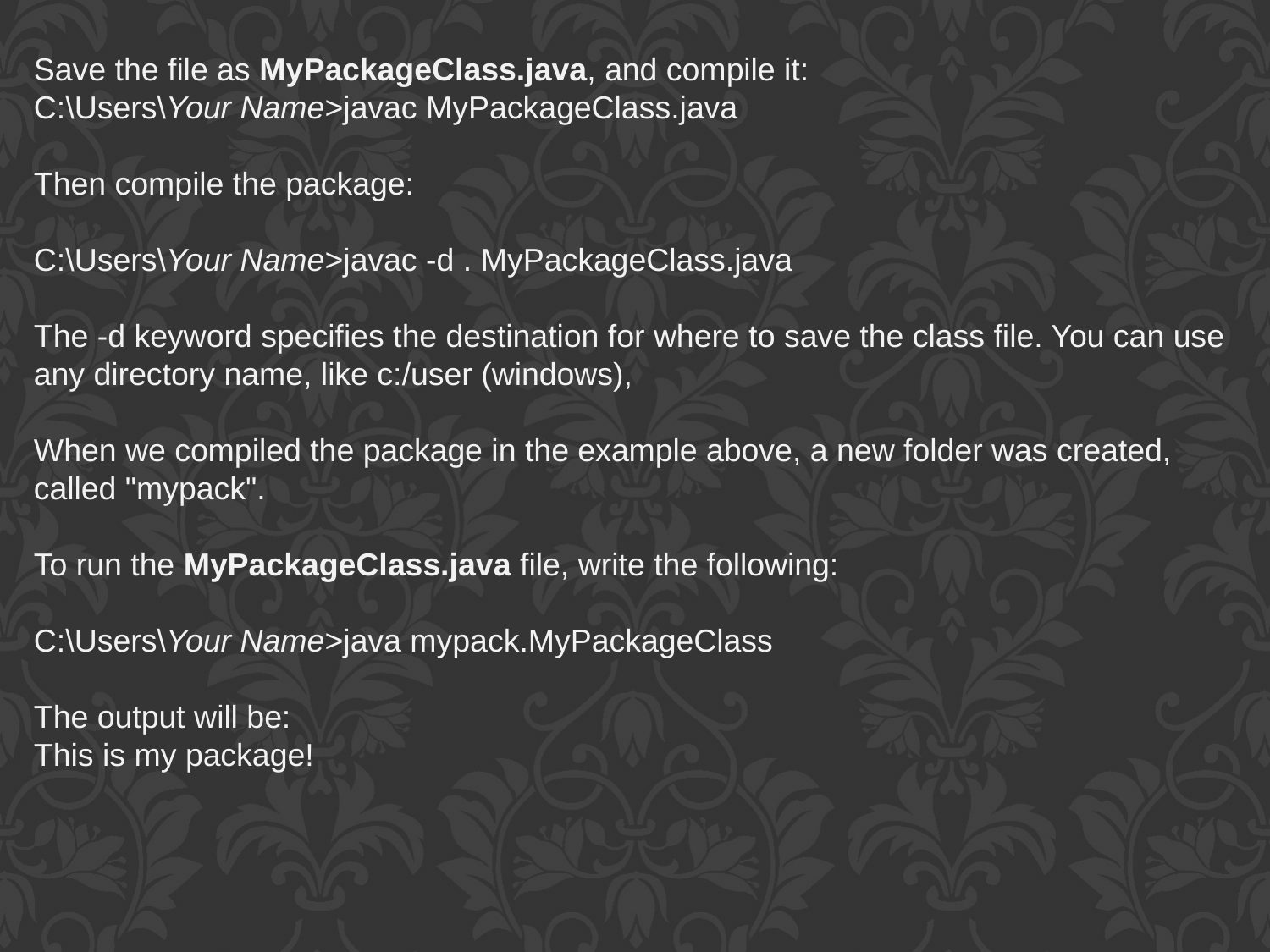

Save the file as MyPackageClass.java, and compile it:
C:\Users\Your Name>javac MyPackageClass.java

Then compile the package:

C:\Users\Your Name>javac -d . MyPackageClass.java

The -d keyword specifies the destination for where to save the class file. You can use any directory name, like c:/user (windows),

When we compiled the package in the example above, a new folder was created, called "mypack".

To run the MyPackageClass.java file, write the following:

C:\Users\Your Name>java mypack.MyPackageClass

The output will be:
This is my package!